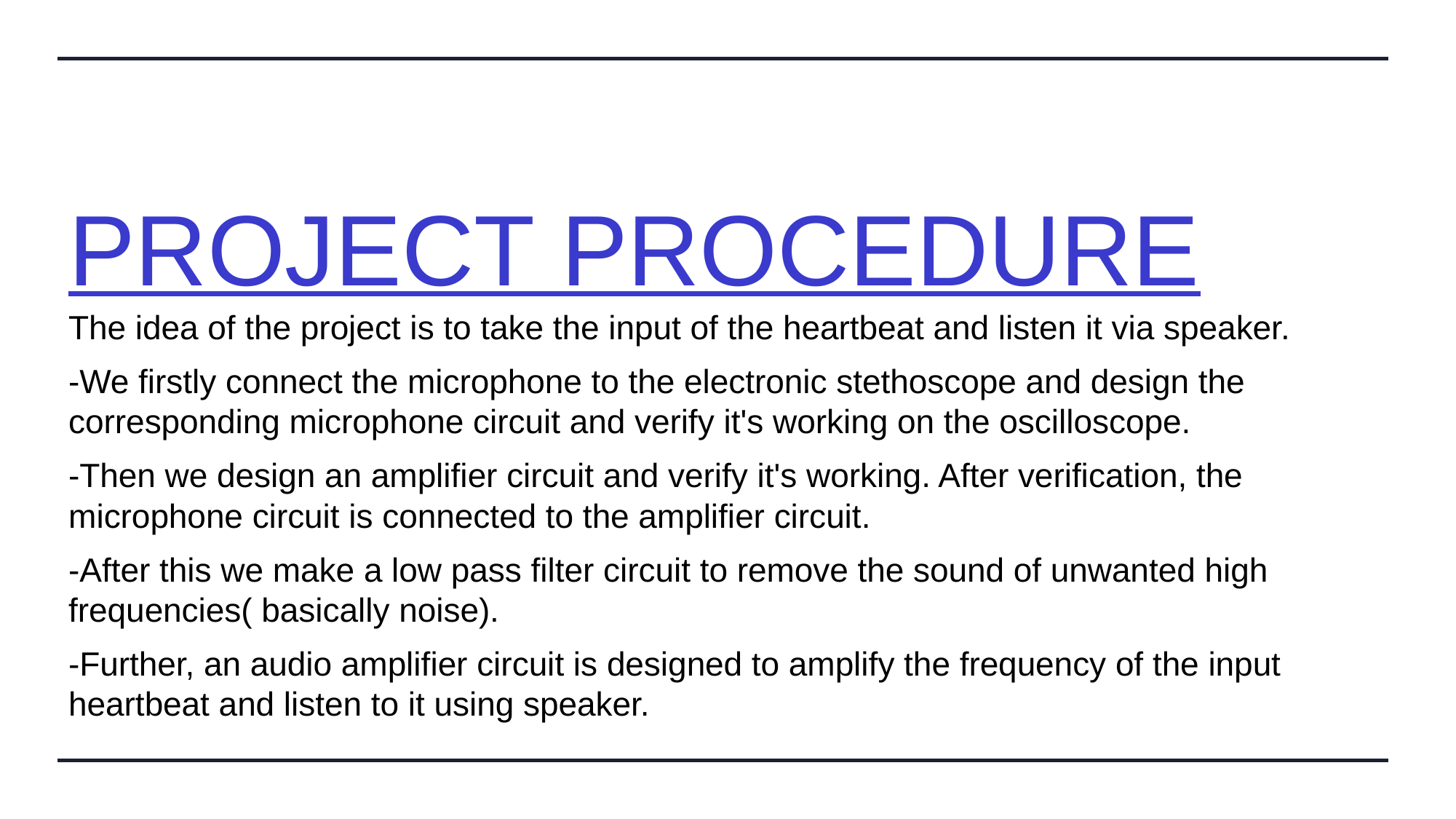

# PROJECT PROCEDURE
The idea of the project is to take the input of the heartbeat and listen it via speaker.
-We firstly connect the microphone to the electronic stethoscope and design the corresponding microphone circuit and verify it's working on the oscilloscope.
-Then we design an amplifier circuit and verify it's working. After verification, the microphone circuit is connected to the amplifier circuit.
-After this we make a low pass filter circuit to remove the sound of unwanted high frequencies( basically noise).
-Further, an audio amplifier circuit is designed to amplify the frequency of the input heartbeat and listen to it using speaker.